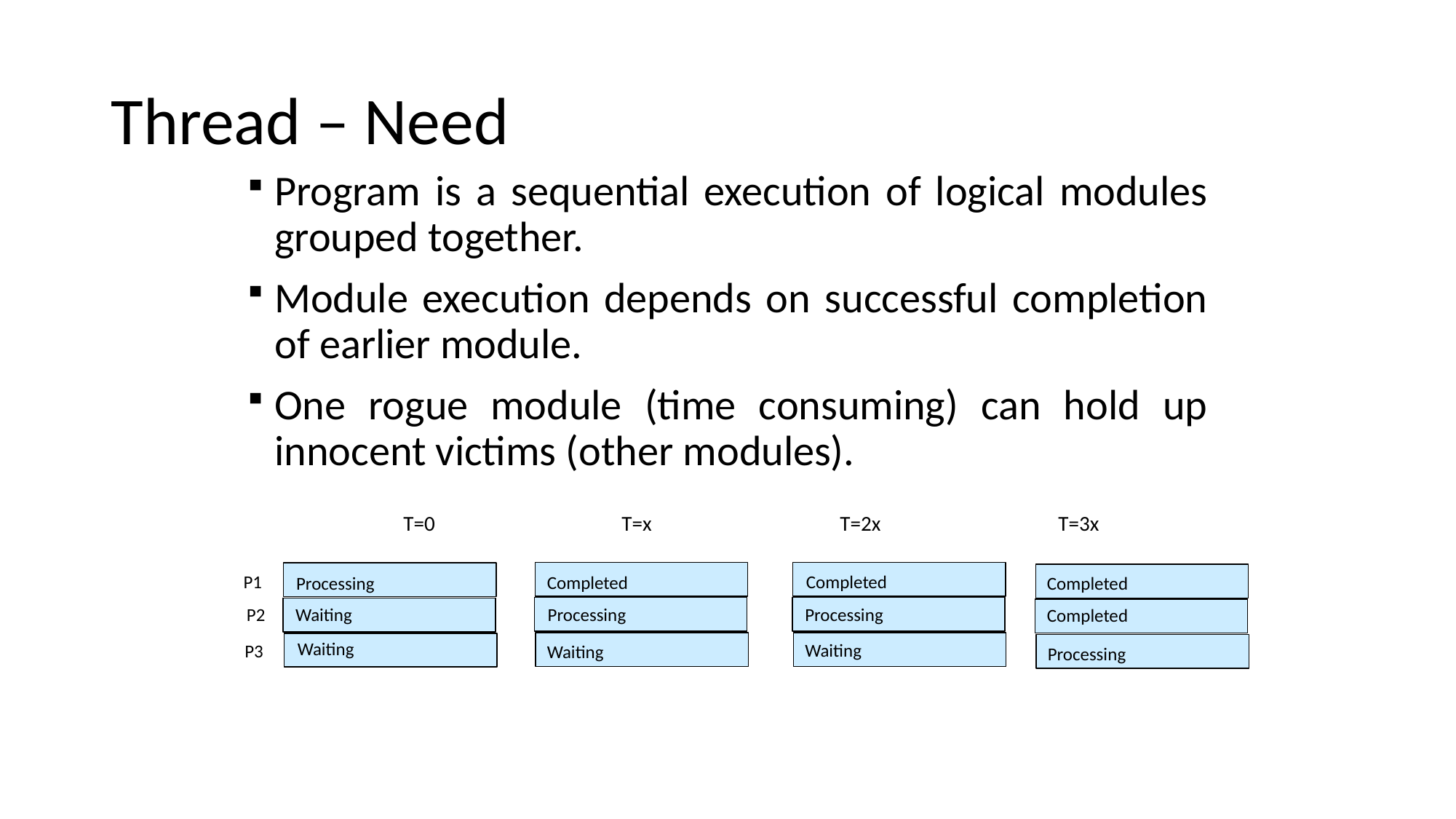

# Thread – Need
Program is a sequential execution of logical modules grouped together.
Module execution depends on successful completion of earlier module.
One rogue module (time consuming) can hold up innocent victims (other modules).

	T=0		T=x		T=2x		T=3x

P1
Completed
Completed
Processing
Completed
Processing
P2
Waiting
Processing
Completed
Waiting
Waiting
P3
Waiting
Processing